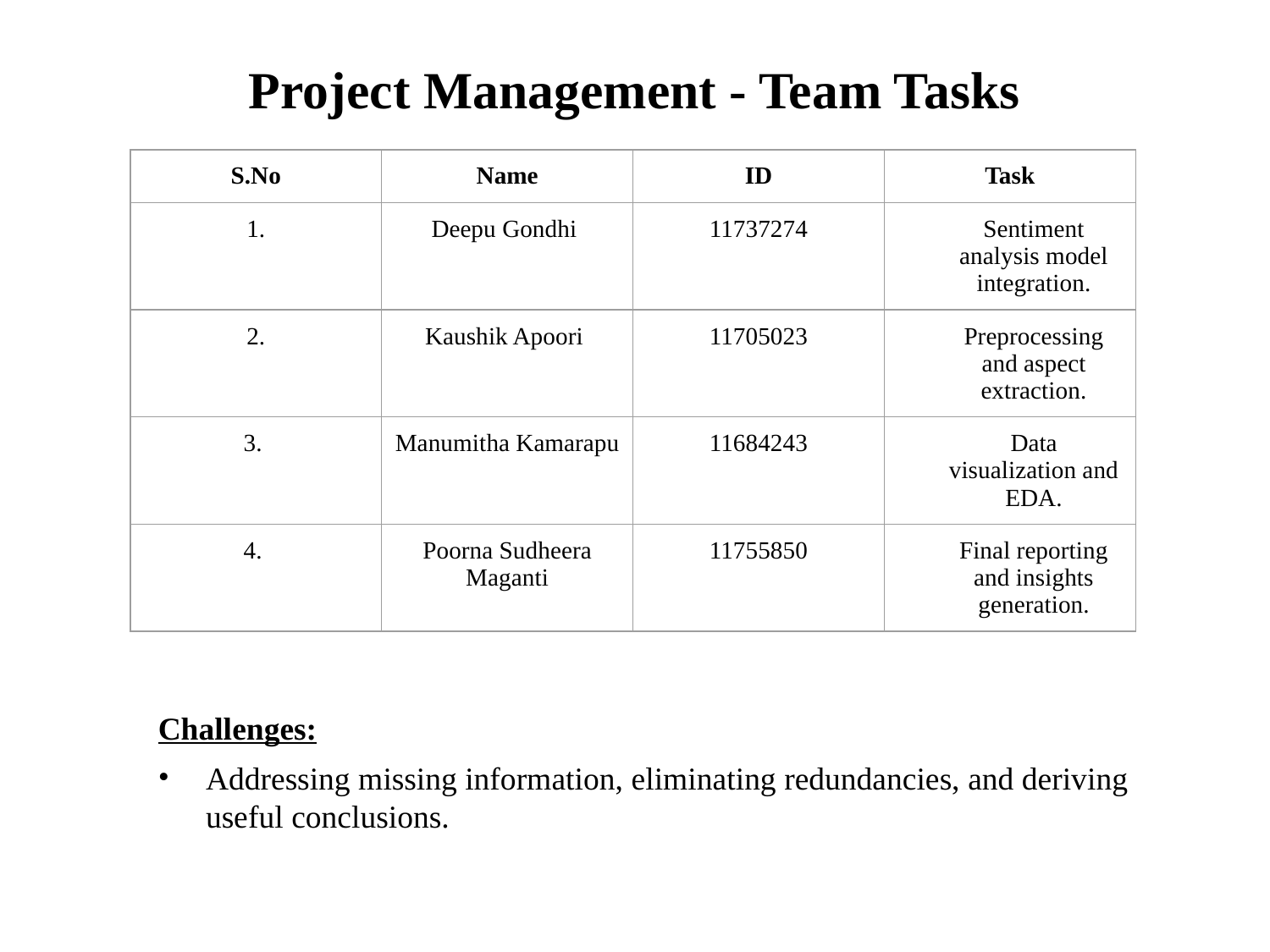

# Project Management - Team Tasks
| S.No | Name | ID | Task |
| --- | --- | --- | --- |
| 1. | Deepu Gondhi | 11737274 | Sentiment analysis model integration. |
| 2. | Kaushik Apoori | 11705023 | Preprocessing and aspect extraction. |
| 3. | Manumitha Kamarapu | 11684243 | Data visualization and EDA. |
| 4. | Poorna Sudheera Maganti | 11755850 | Final reporting and insights generation. |

Challenges:
Addressing missing information, eliminating redundancies, and deriving useful conclusions.